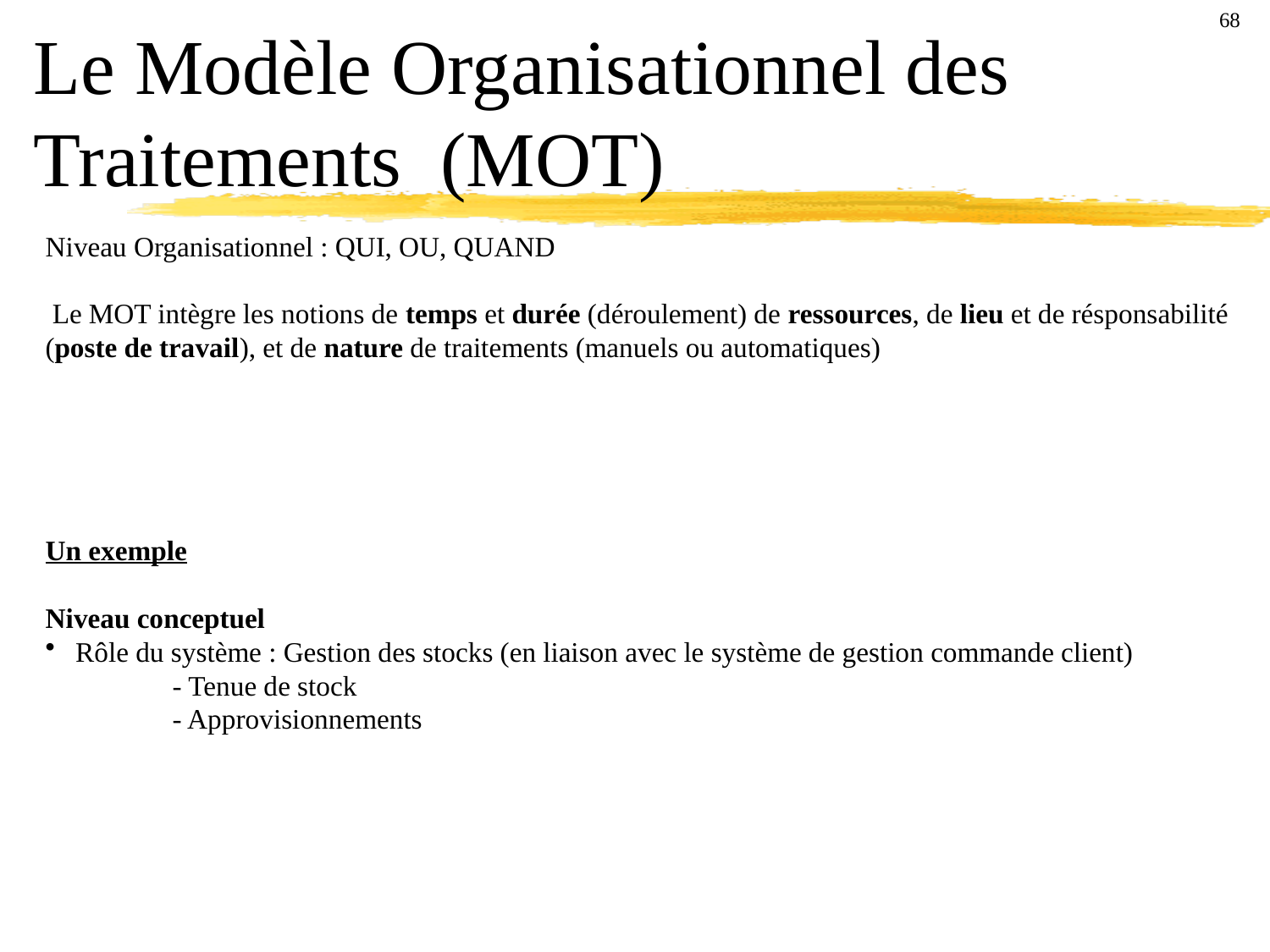

68
Le Modèle Organisationnel des Traitements  (MOT)
Niveau Organisationnel : QUI, OU, QUAND

 Le MOT intègre les notions de temps et durée (déroulement) de ressources, de lieu et de résponsabilité
(poste de travail), et de nature de traitements (manuels ou automatiques)

Un exemple

Niveau conceptuel
Rôle du système : Gestion des stocks (en liaison avec le système de gestion commande client)
	- Tenue de stock
	- Approvisionnements